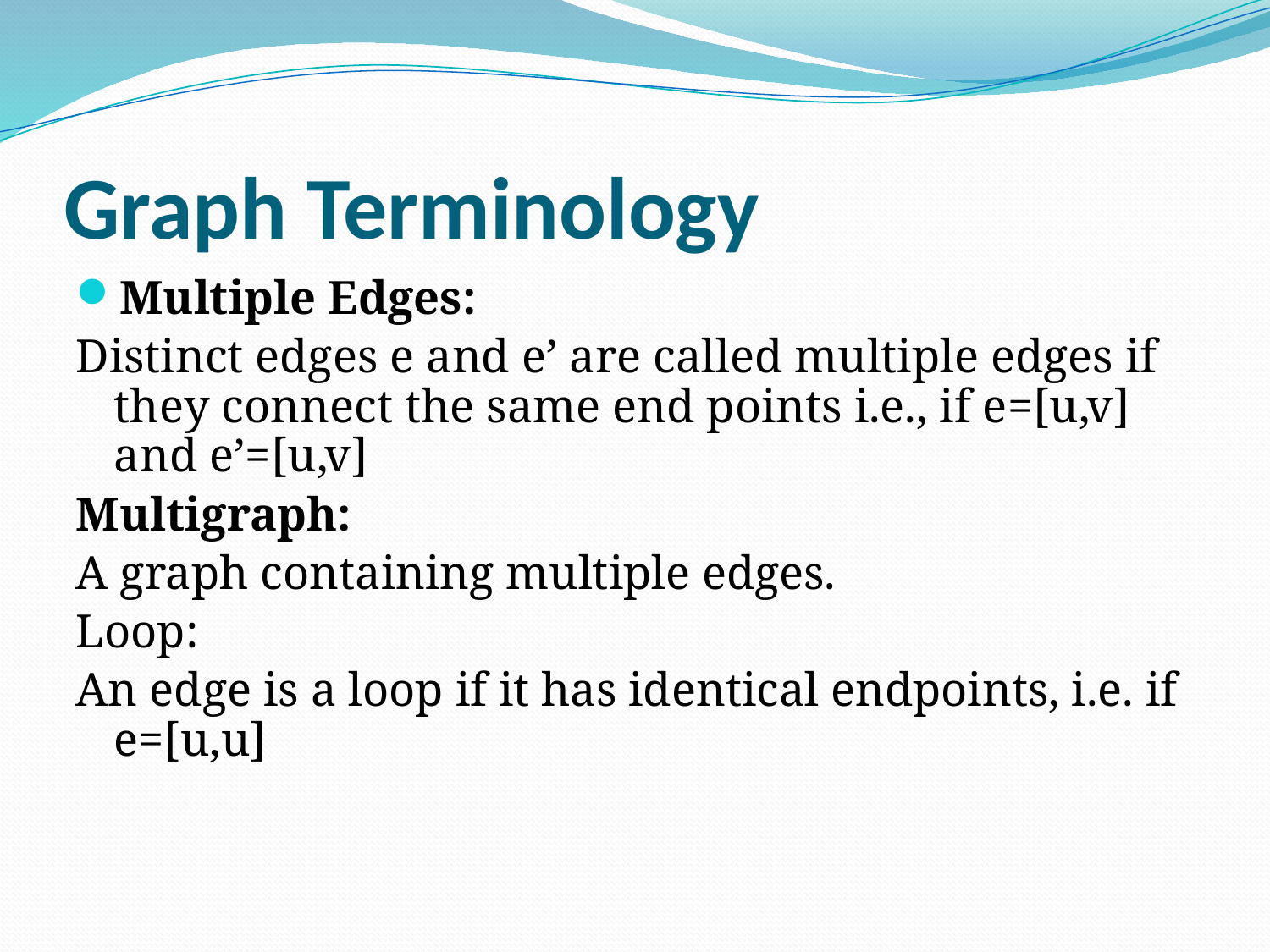

# Graph Terminology
Multiple Edges:
Distinct edges e and e’ are called multiple edges if they connect the same end points i.e., if e=[u,v] and e’=[u,v]
Multigraph:
A graph containing multiple edges.
Loop:
An edge is a loop if it has identical endpoints, i.e. if e=[u,u]